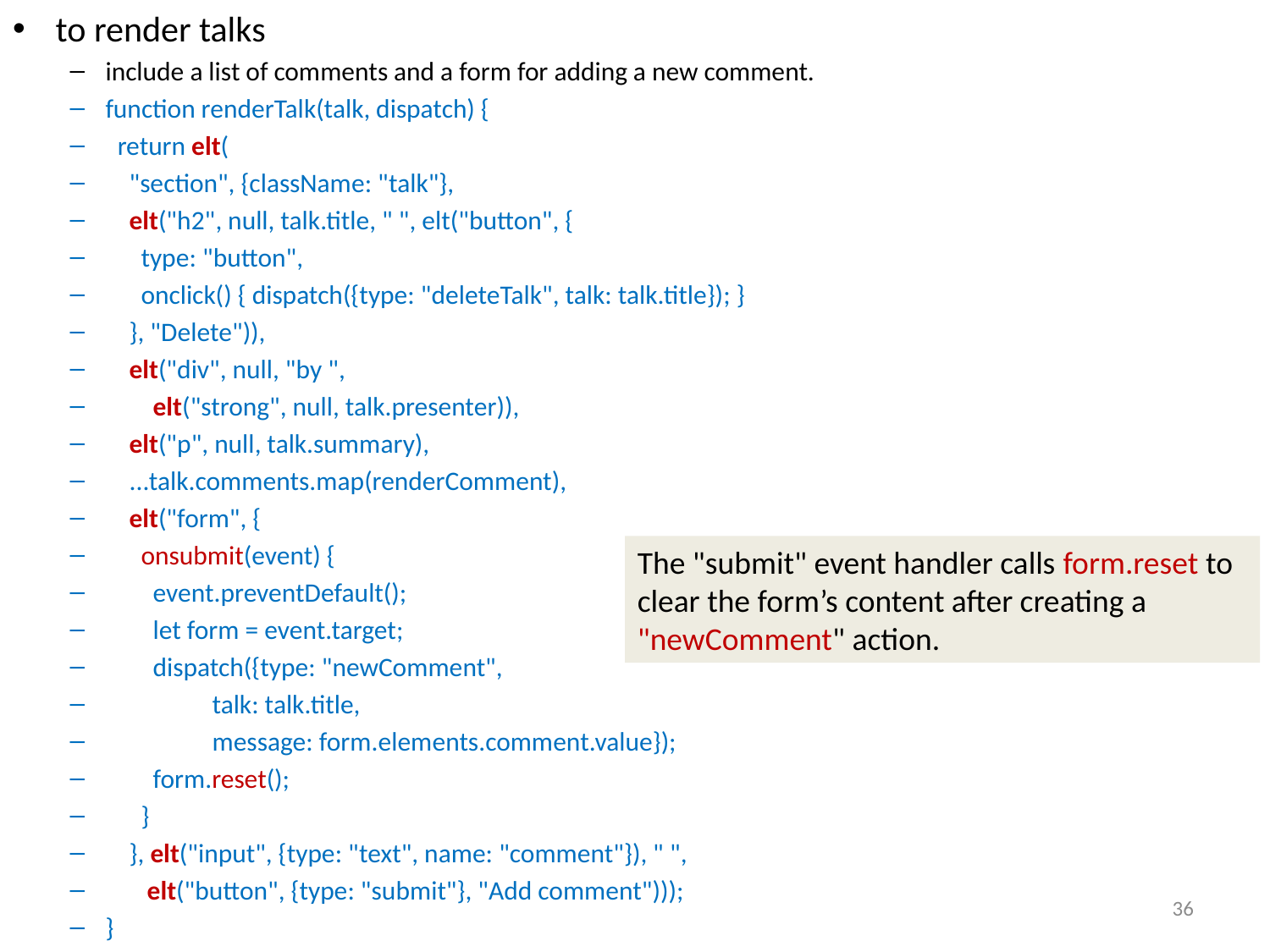

to render talks
include a list of comments and a form for adding a new comment.
function renderTalk(talk, dispatch) {
  return elt(
    "section", {className: "talk"},
    elt("h2", null, talk.title, " ", elt("button", {
      type: "button",
      onclick() { dispatch({type: "deleteTalk", talk: talk.title}); }
    }, "Delete")),
    elt("div", null, "by ",
        elt("strong", null, talk.presenter)),
    elt("p", null, talk.summary),
    ...talk.comments.map(renderComment),
    elt("form", {
      onsubmit(event) {
        event.preventDefault();
        let form = event.target;
        dispatch({type: "newComment",
                  talk: talk.title,
                  message: form.elements.comment.value});
        form.reset();
      }
    }, elt("input", {type: "text", name: "comment"}), " ",
       elt("button", {type: "submit"}, "Add comment")));
}
The "submit" event handler calls form.reset to clear the form’s content after creating a "newComment" action.
36